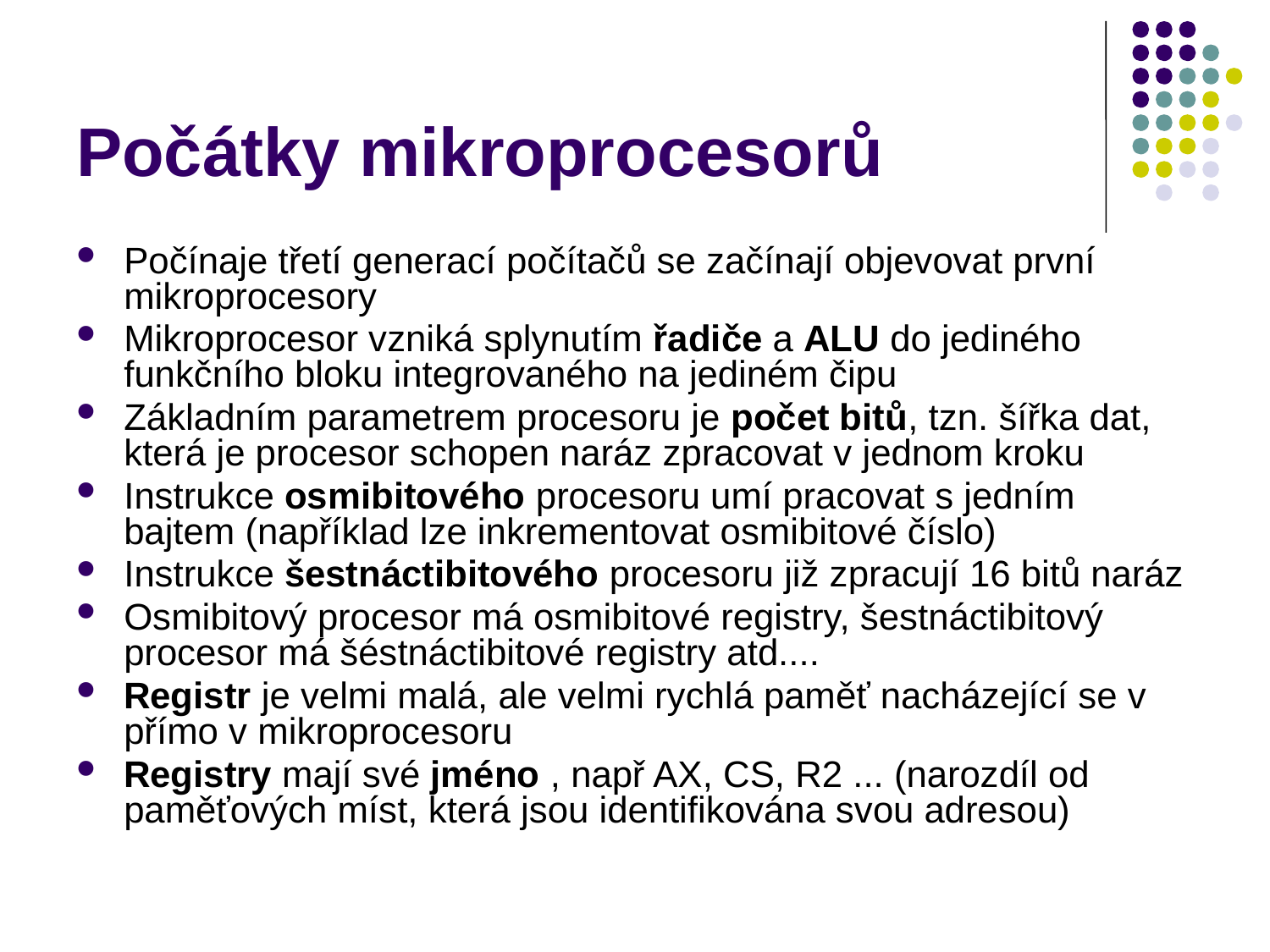

# Počátky mikroprocesorů
Počínaje třetí generací počítačů se začínají objevovat první mikroprocesory
Mikroprocesor vzniká splynutím řadiče a ALU do jediného funkčního bloku integrovaného na jediném čipu
Základním parametrem procesoru je počet bitů, tzn. šířka dat, která je procesor schopen naráz zpracovat v jednom kroku
Instrukce osmibitového procesoru umí pracovat s jedním bajtem (například lze inkrementovat osmibitové číslo)
Instrukce šestnáctibitového procesoru již zpracují 16 bitů naráz
Osmibitový procesor má osmibitové registry, šestnáctibitový procesor má šéstnáctibitové registry atd....
Registr je velmi malá, ale velmi rychlá paměť nacházející se v přímo v mikroprocesoru
Registry mají své jméno , např AX, CS, R2 ... (narozdíl od paměťových míst, která jsou identifikována svou adresou)